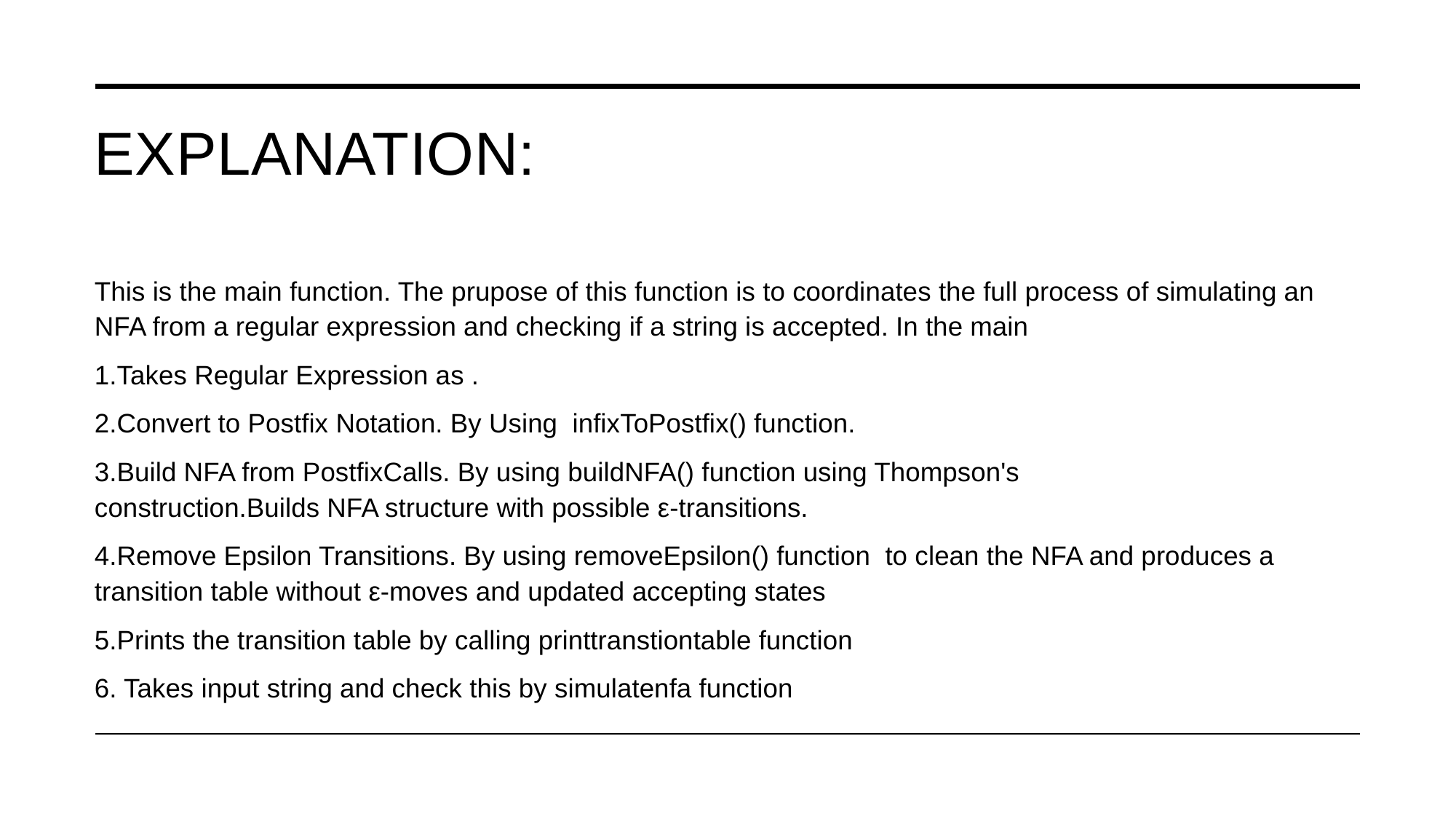

# EXPLANATION:
This is the main function. The prupose of this function is to coordinates the full process of simulating an NFA from a regular expression and checking if a string is accepted. In the main
1.Takes Regular Expression as .
2.Convert to Postfix Notation. By Using  infixToPostfix() function.
3.Build NFA from PostfixCalls. By using buildNFA() function using Thompson's                construction.Builds NFA structure with possible ε-transitions.
4.Remove Epsilon Transitions. By using removeEpsilon() function  to clean the NFA and produces a transition table without ε-moves and updated accepting states
5.Prints the transition table by calling printtranstiontable function
6. Takes input string and check this by simulatenfa function